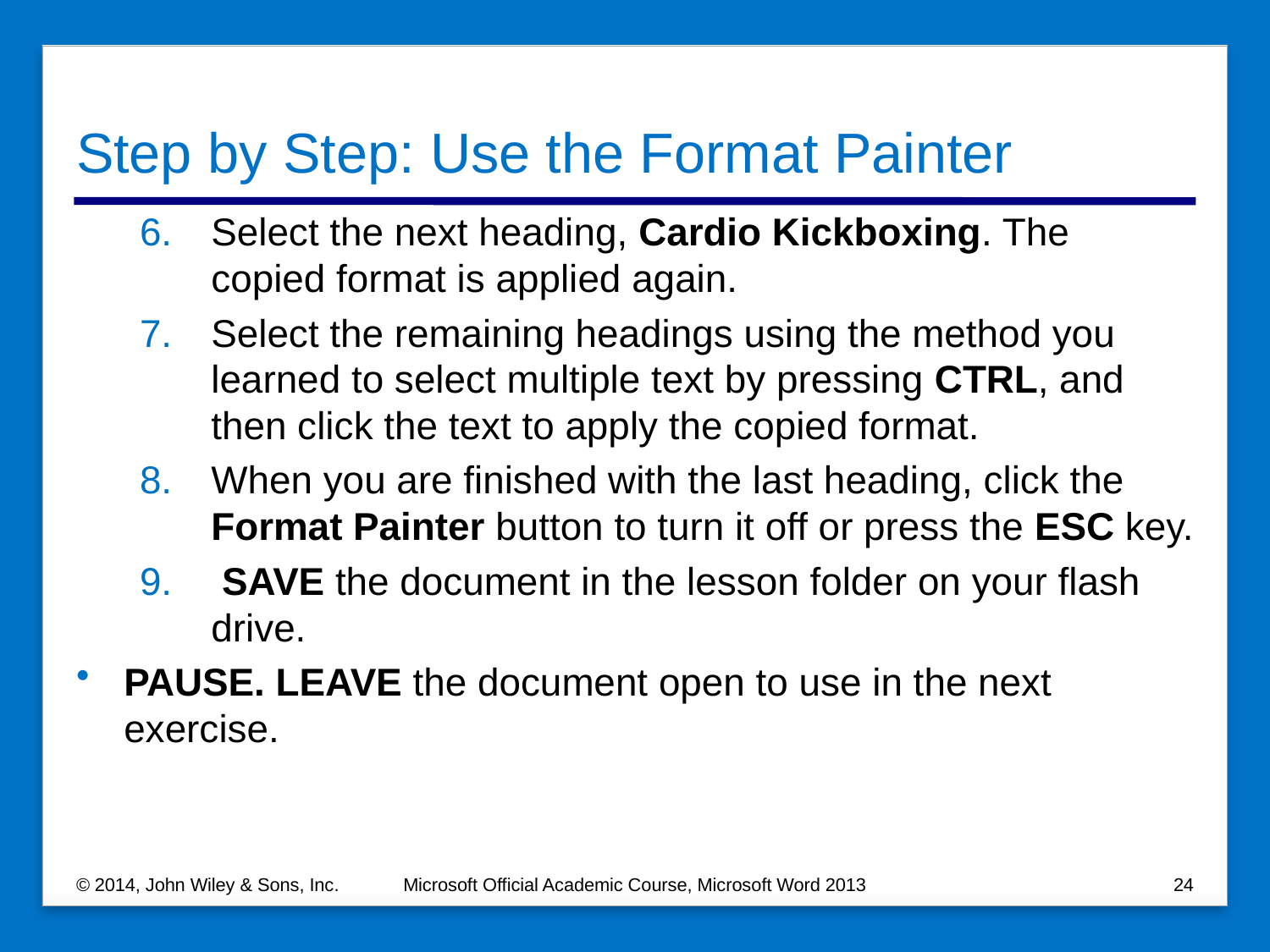

# Step by Step: Use the Format Painter
Select the next heading, Cardio Kickboxing. The copied format is applied again.
Select the remaining headings using the method you learned to select multiple text by pressing CTRL, and then click the text to apply the copied format.
When you are finished with the last heading, click the Format Painter button to turn it off or press the ESC key.
 SAVE the document in the lesson folder on your flash drive.
PAUSE. LEAVE the document open to use in the next exercise.
© 2014, John Wiley & Sons, Inc.
Microsoft Official Academic Course, Microsoft Word 2013
24